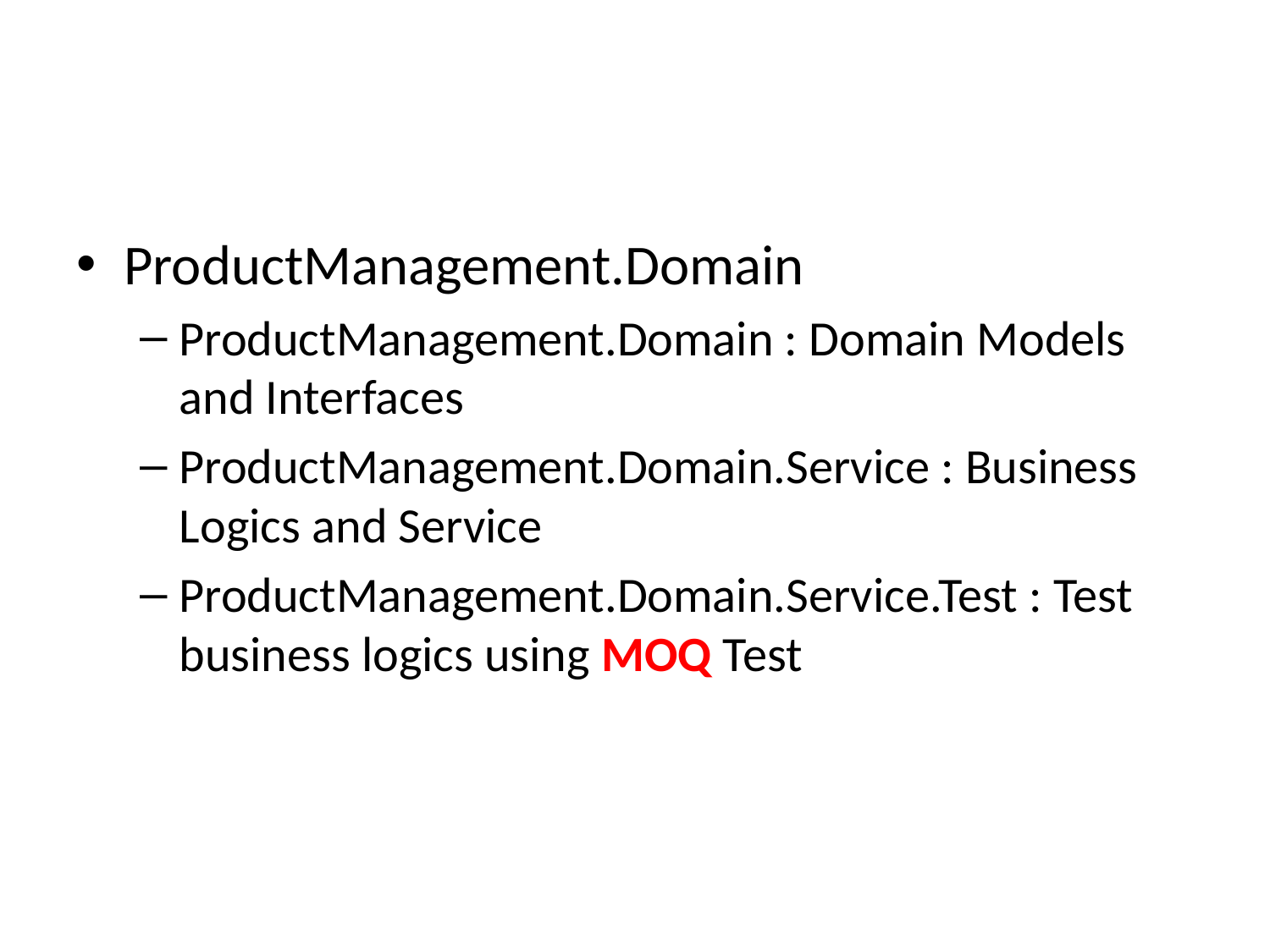

#
ProductManagement.Domain
ProductManagement.Domain : Domain Models and Interfaces
ProductManagement.Domain.Service : Business Logics and Service
ProductManagement.Domain.Service.Test : Test business logics using MOQ Test